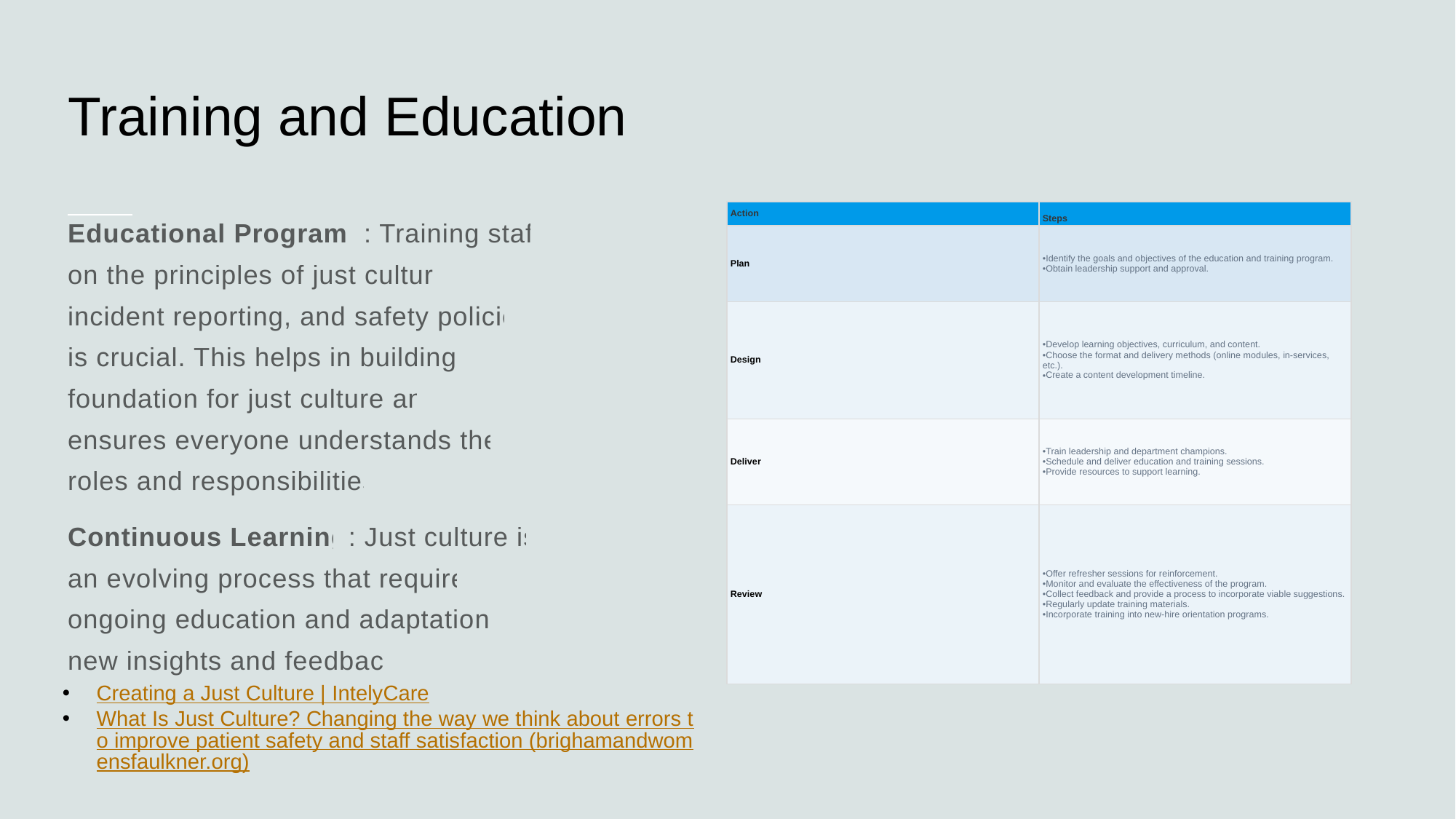

# Training and Education
Educational Programs: Training staff on the principles of just culture, incident reporting, and safety policies is crucial. This helps in building a foundation for just culture and ensures everyone understands their roles and responsibilities​.
Continuous Learning: Just culture is an evolving process that requires ongoing education and adaptation to new insights and feedback​.
| Action | Steps |
| --- | --- |
| Plan | Identify the goals and objectives of the education and training program. Obtain leadership support and approval. |
| Design | Develop learning objectives, curriculum, and content. Choose the format and delivery methods (online modules, in-services, etc.). Create a content development timeline. |
| Deliver | Train leadership and department champions. Schedule and deliver education and training sessions. Provide resources to support learning. |
| Review | Offer refresher sessions for reinforcement. Monitor and evaluate the effectiveness of the program. Collect feedback and provide a process to incorporate viable suggestions. Regularly update training materials. Incorporate training into new-hire orientation programs. |
Creating a Just Culture | IntelyCare
What Is Just Culture? Changing the way we think about errors to improve patient safety and staff satisfaction (brighamandwomensfaulkner.org)